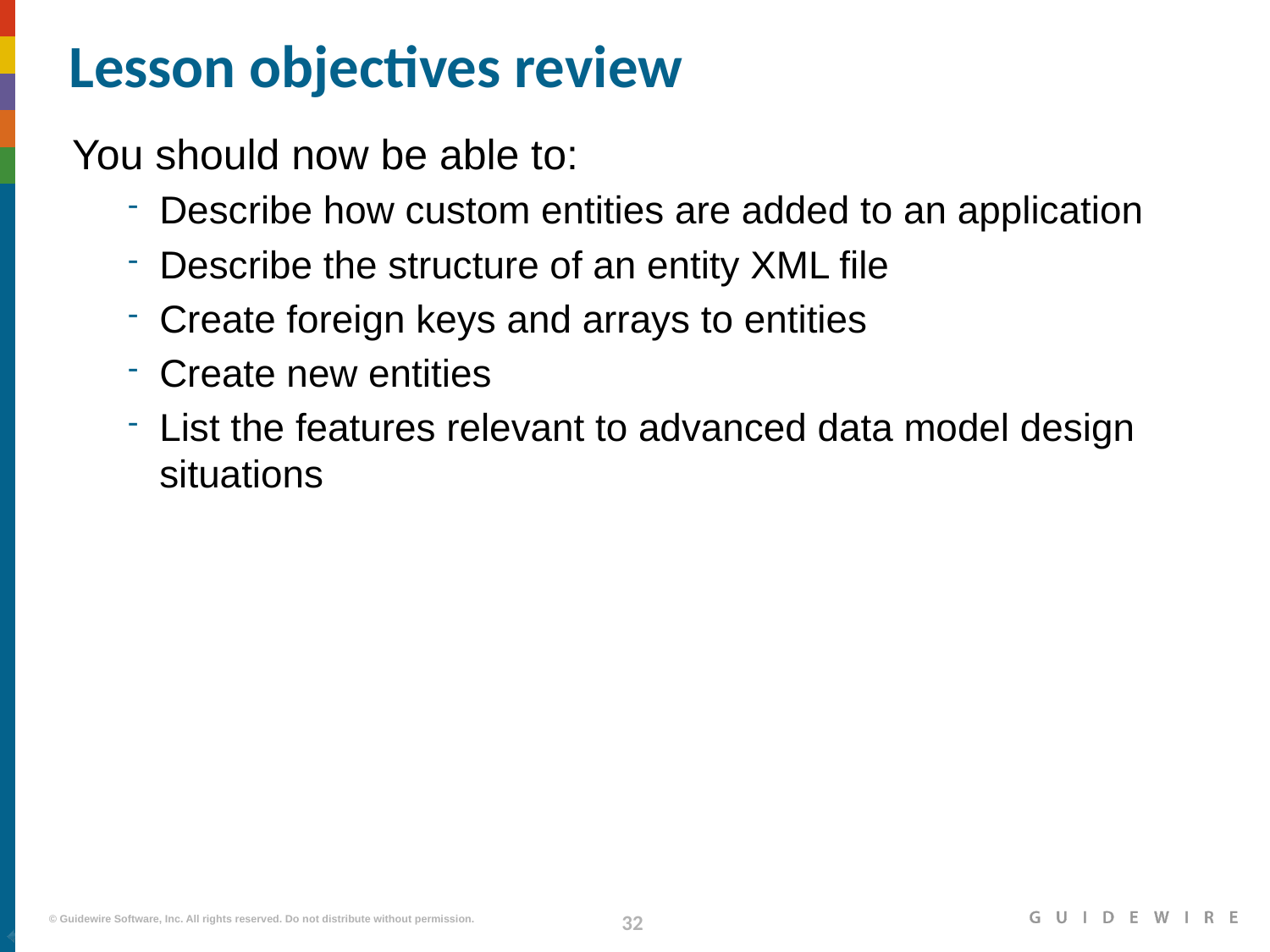

# Lesson objectives review
You should now be able to:
Describe how custom entities are added to an application
Describe the structure of an entity XML file
Create foreign keys and arrays to entities
Create new entities
List the features relevant to advanced data model design situations